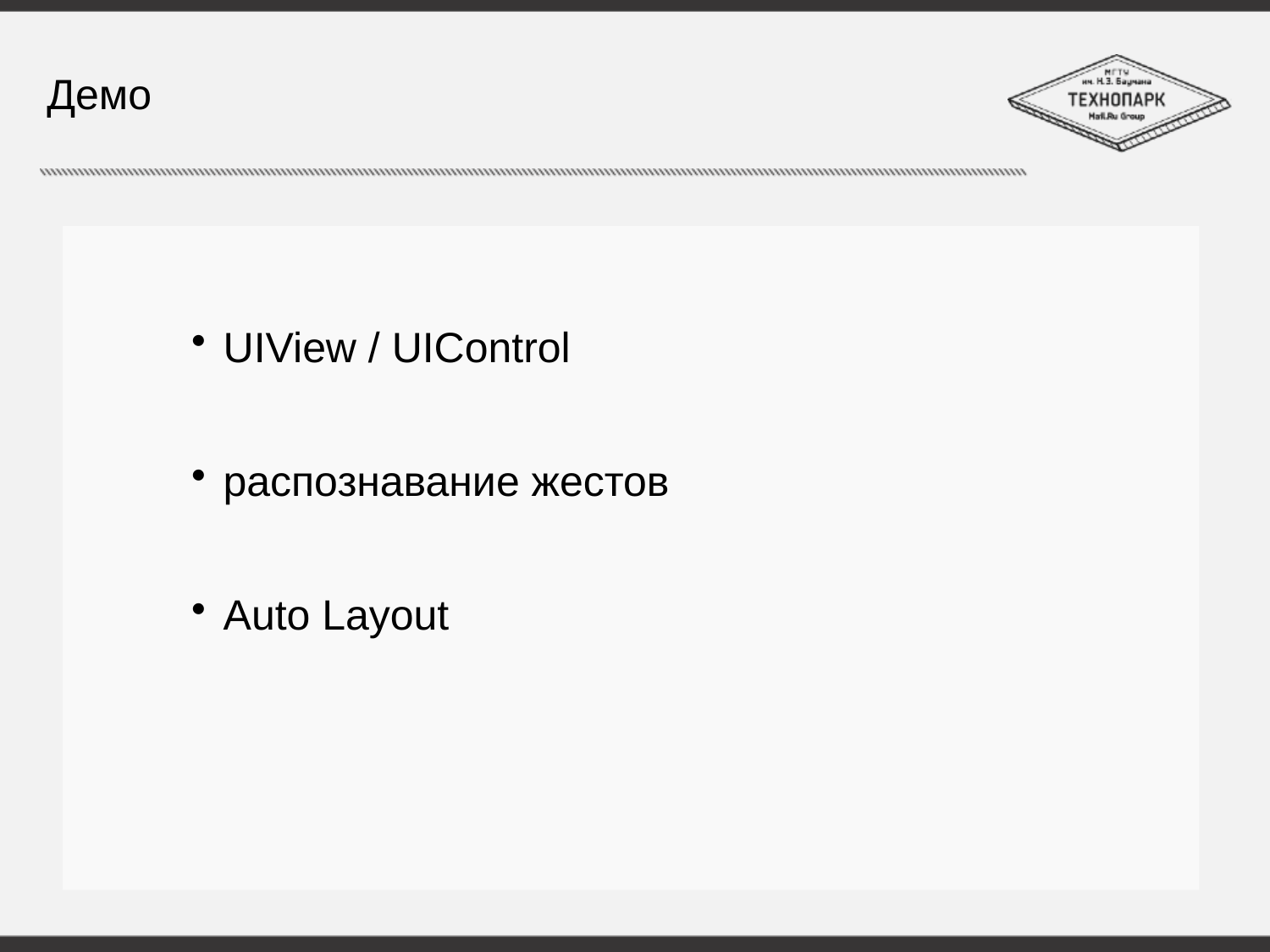

# Демо

UIView / UIControl

распознавание жестов

Auto Layout
16